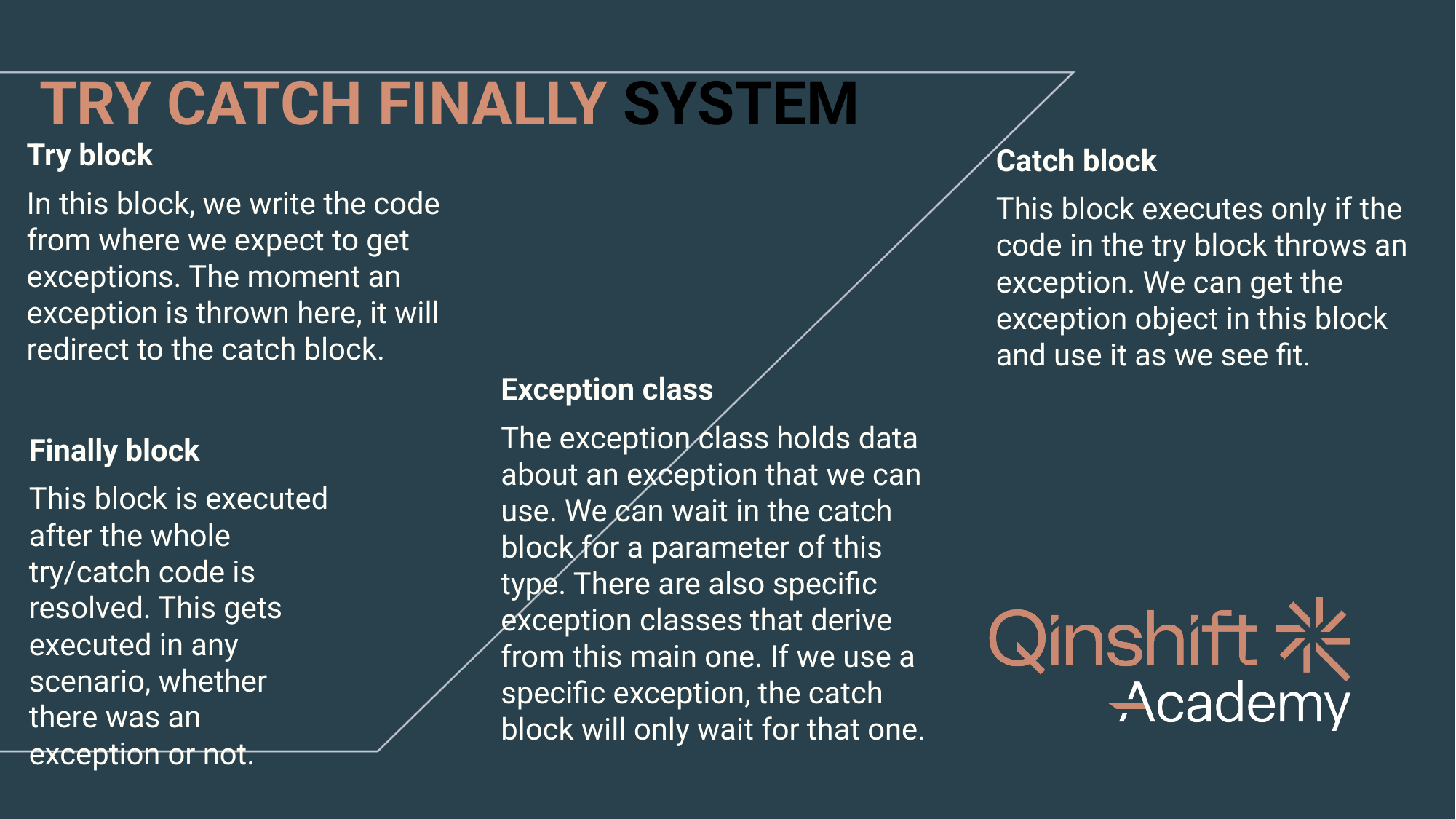

# TRY CATCH FINALLY SYSTEM
Try block
In this block, we write the code from where we expect to get exceptions. The moment an exception is thrown here, it will redirect to the catch block.
Catch block
This block executes only if the code in the try block throws an exception. We can get the exception object in this block and use it as we see fit.
Exception class
The exception class holds data about an exception that we can use. We can wait in the catch block for a parameter of this type. There are also specific exception classes that derive from this main one. If we use a specific exception, the catch block will only wait for that one.

Finally block
This block is executed after the whole try/catch code is resolved. This gets executed in any scenario, whether there was an exception or not.